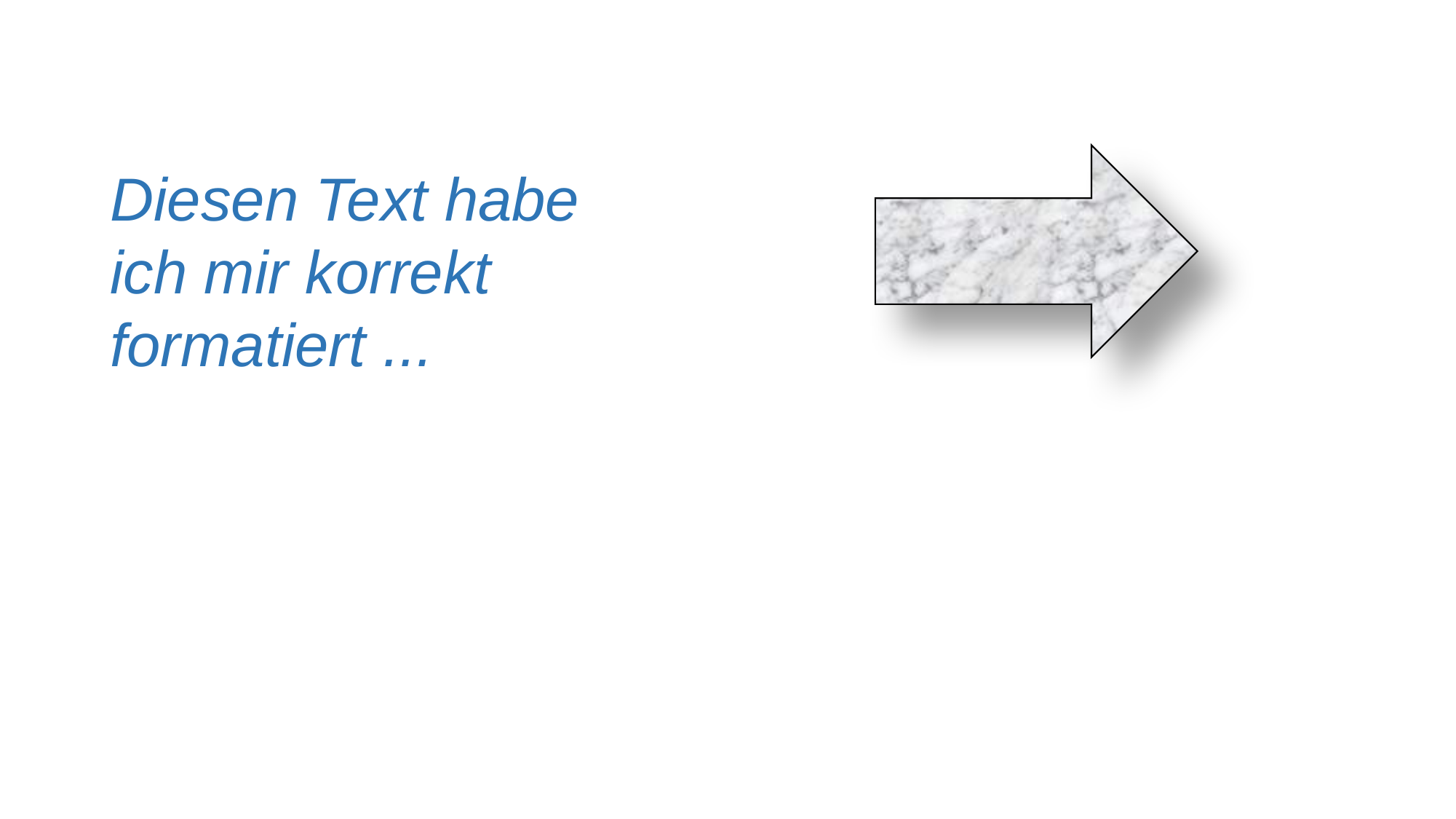

Diesen Text habe ich mir korrekt formatiert ...